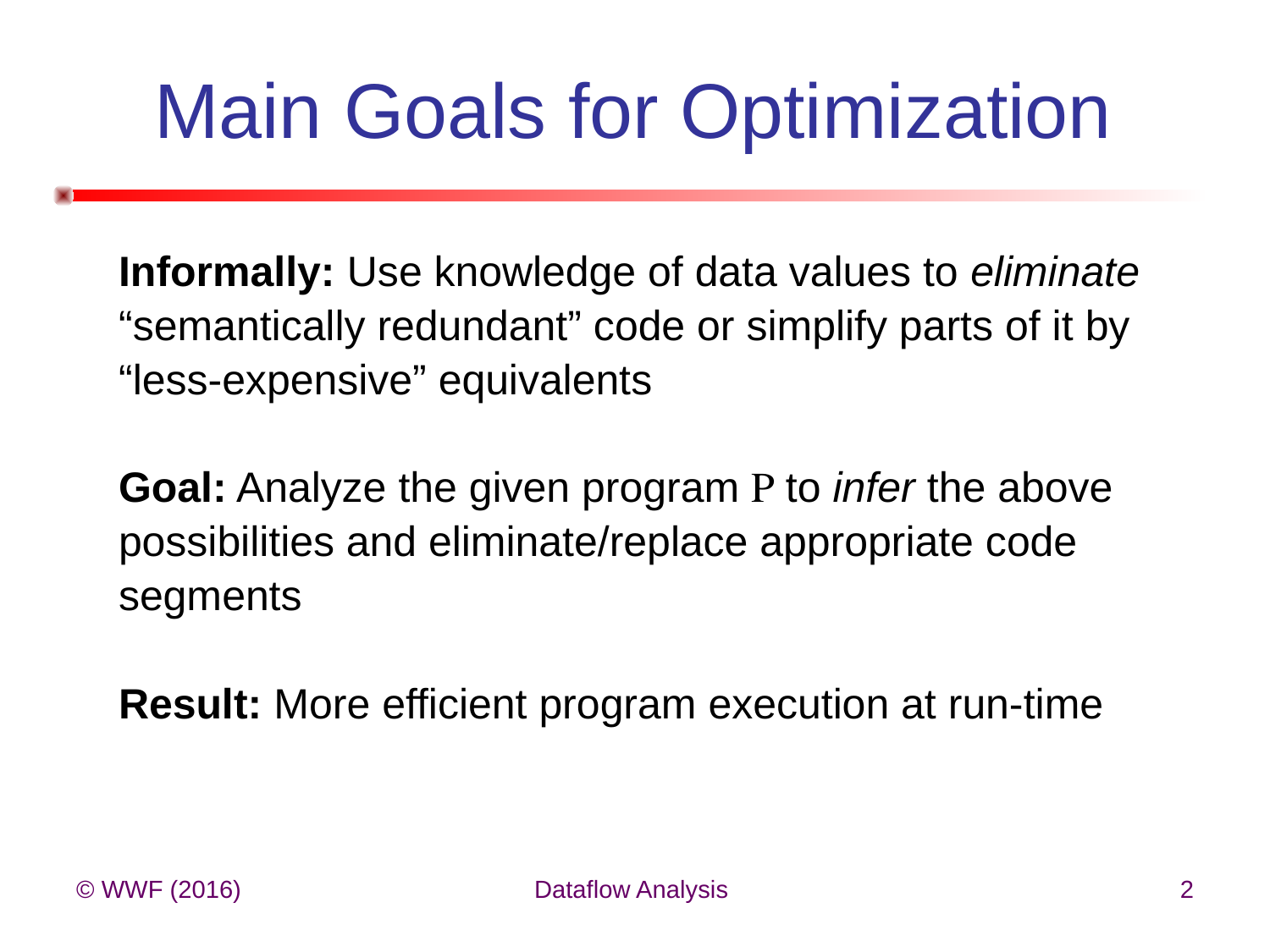

# Main Goals for Optimization
Informally: Use knowledge of data values to eliminate
“semantically redundant” code or simplify parts of it by
“less-expensive” equivalents

Goal: Analyze the given program P to infer the above
possibilities and eliminate/replace appropriate code
segments

Result: More efficient program execution at run-time
© WWF (2016)
Dataflow Analysis
2